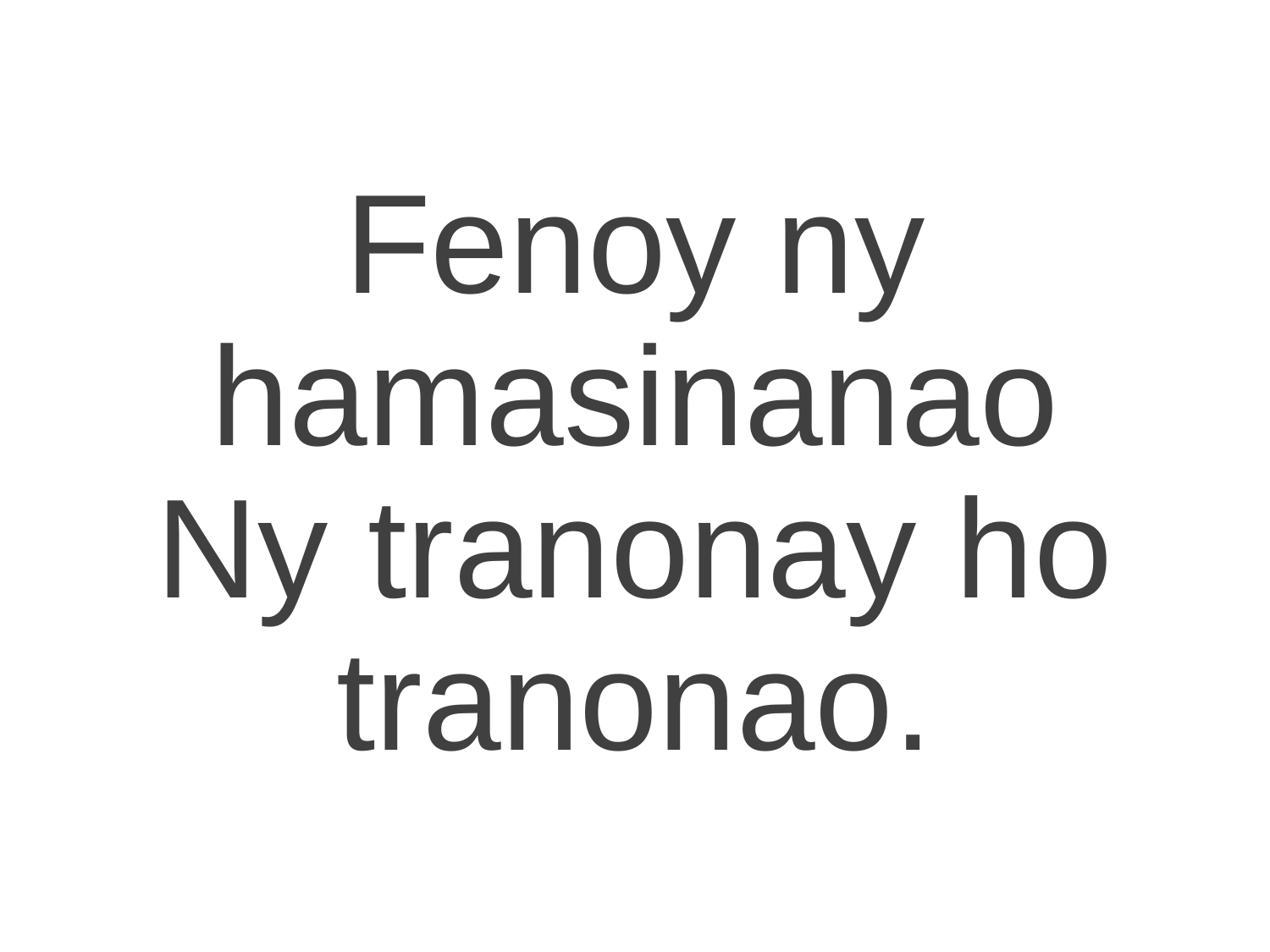

Fenoy ny hamasinanao
Ny tranonay ho tranonao.